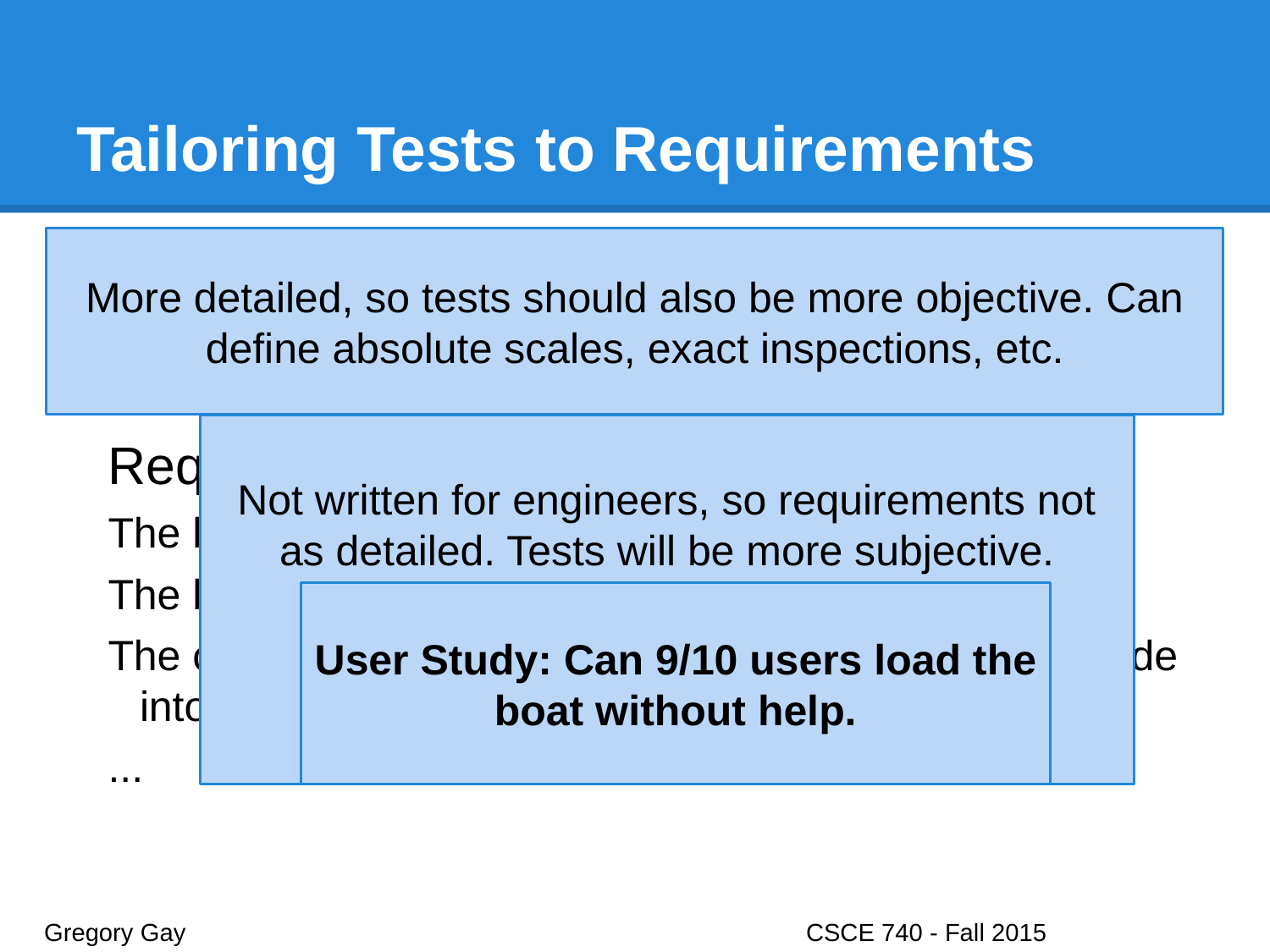

# Tailoring Tests to Requirements
Requirement with minimal detail:
One person must be able to load the boat on the car rack.

Requirement with detailed specification:
The boat must be lighter than 100 lb.
The boat must have handles to help one person lift it.
The car rack must be padded so the boat can easily slide into the rack.
...

More detailed, so tests should also be more objective. Can define absolute scales, exact inspections, etc.
Not written for engineers, so requirements not as detailed. Tests will be more subjective.

User Study: Can 9/10 users load the boat without help.
Gregory Gay					CSCE 740 - Fall 2015								27